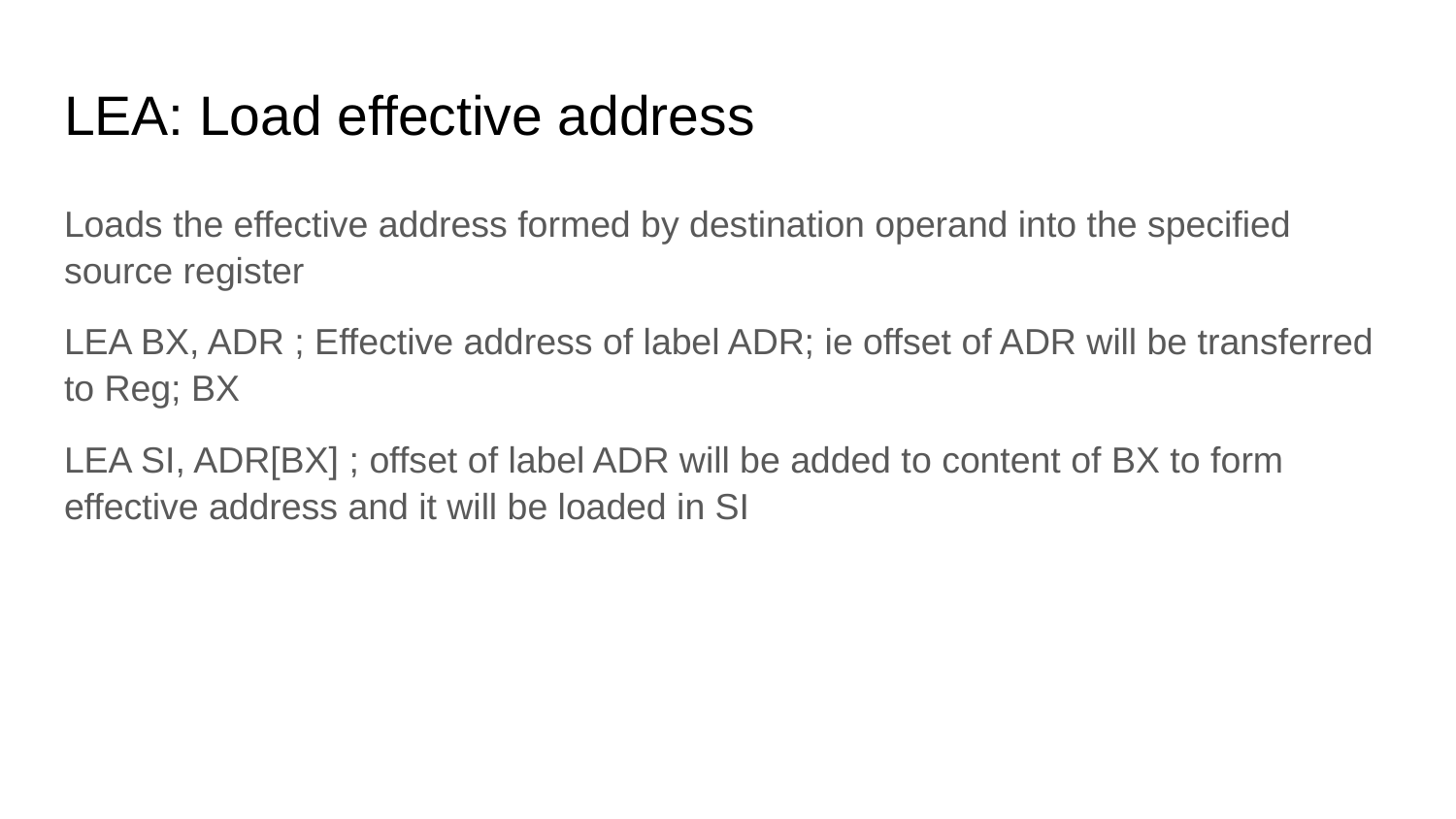

# LEA: Load effective address
Loads the effective address formed by destination operand into the specified source register
LEA BX, ADR ; Effective address of label ADR; ie offset of ADR will be transferred to Reg; BX
LEA SI, ADR[BX] ; offset of label ADR will be added to content of BX to form effective address and it will be loaded in SI